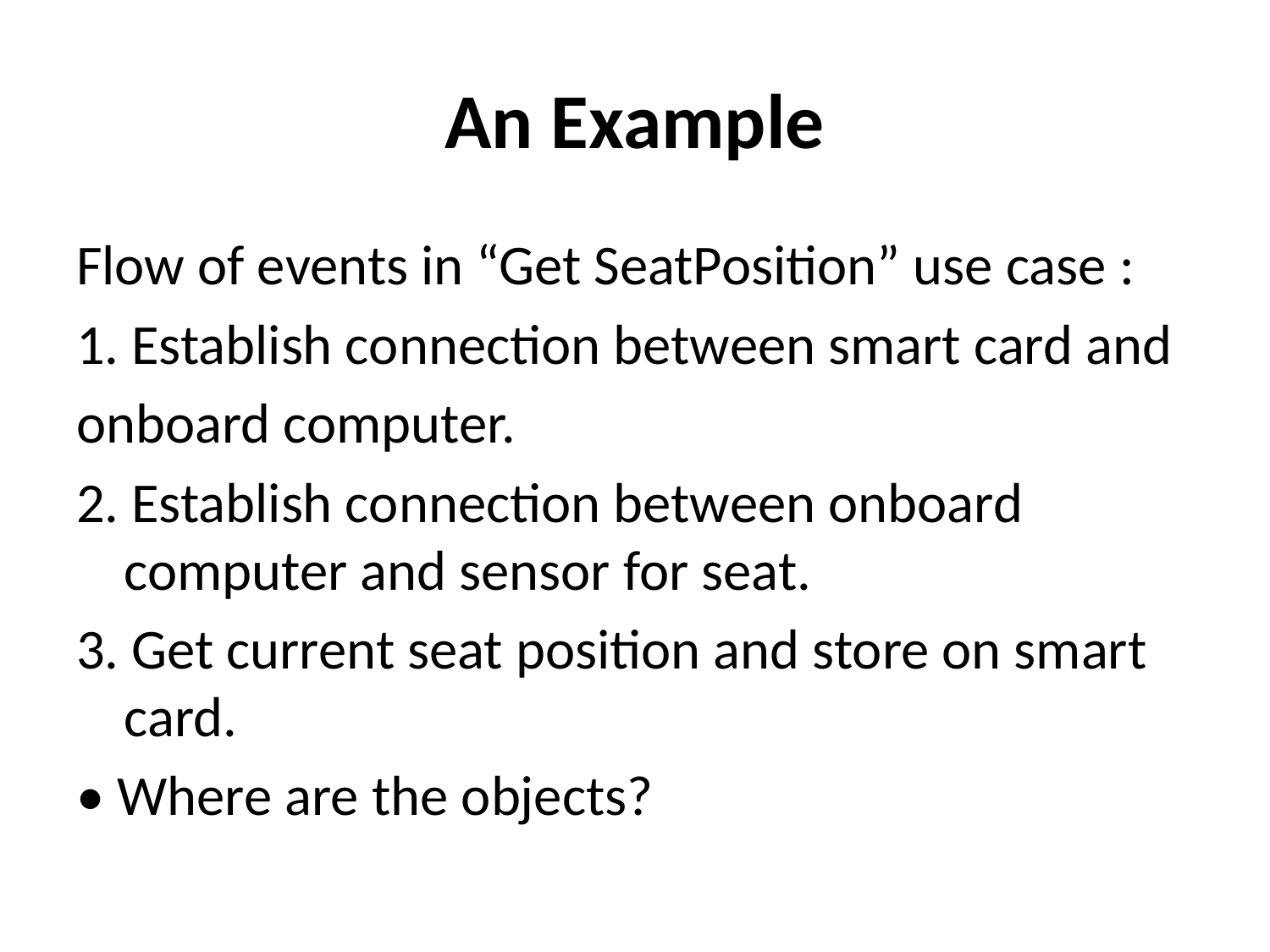

# An Example
Flow of events in “Get SeatPosition” use case :
1. Establish connection between smart card and
onboard computer.
2. Establish connection between onboard computer and sensor for seat.
3. Get current seat position and store on smart card.
• Where are the objects?